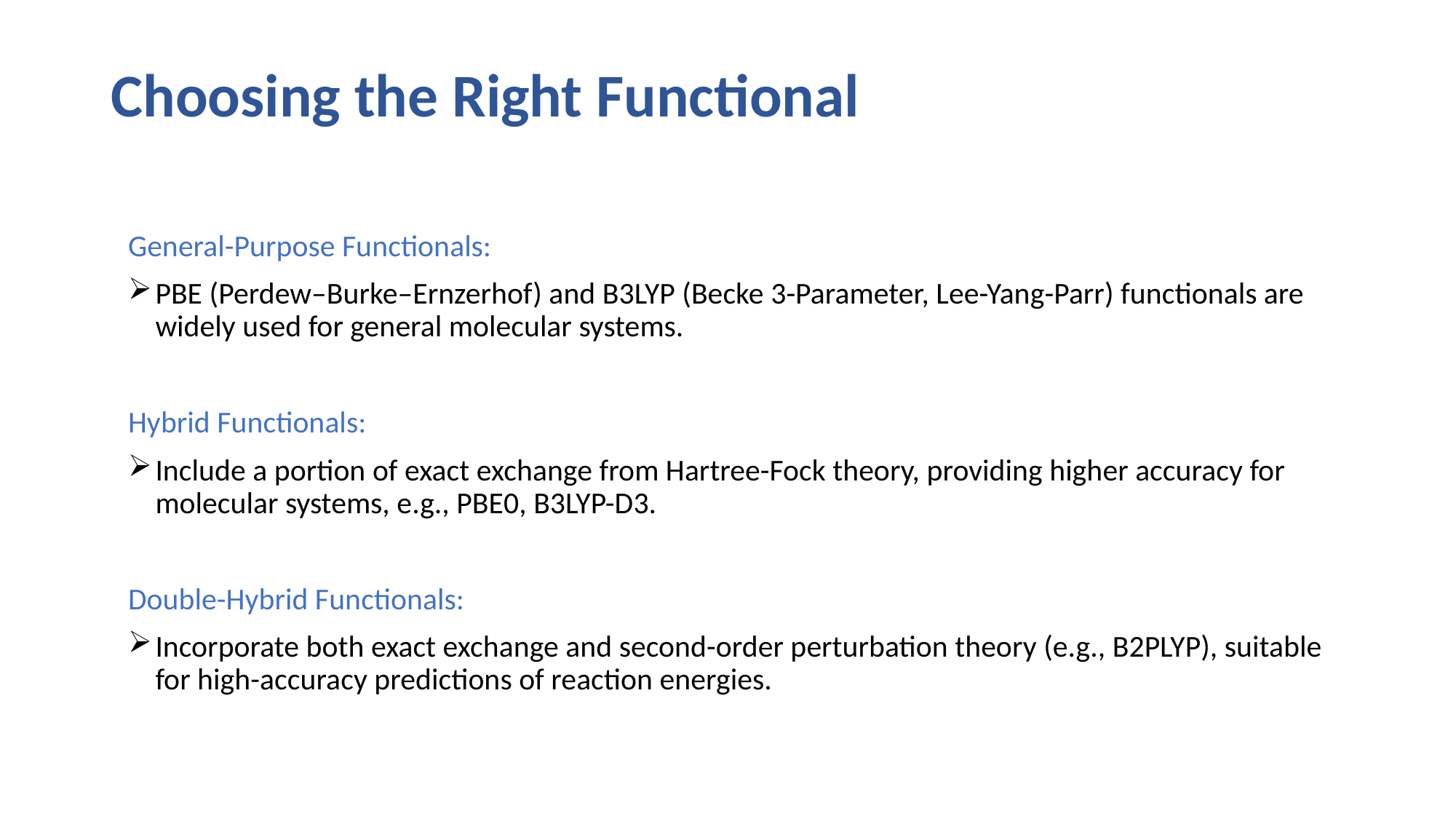

# Choosing the Right Functional
General-Purpose Functionals:
PBE (Perdew–Burke–Ernzerhof) and B3LYP (Becke 3-Parameter, Lee-Yang-Parr) functionals are widely used for general molecular systems.

Hybrid Functionals:
Include a portion of exact exchange from Hartree-Fock theory, providing higher accuracy for molecular systems, e.g., PBE0, B3LYP-D3.

Double-Hybrid Functionals:
Incorporate both exact exchange and second-order perturbation theory (e.g., B2PLYP), suitable for high-accuracy predictions of reaction energies.